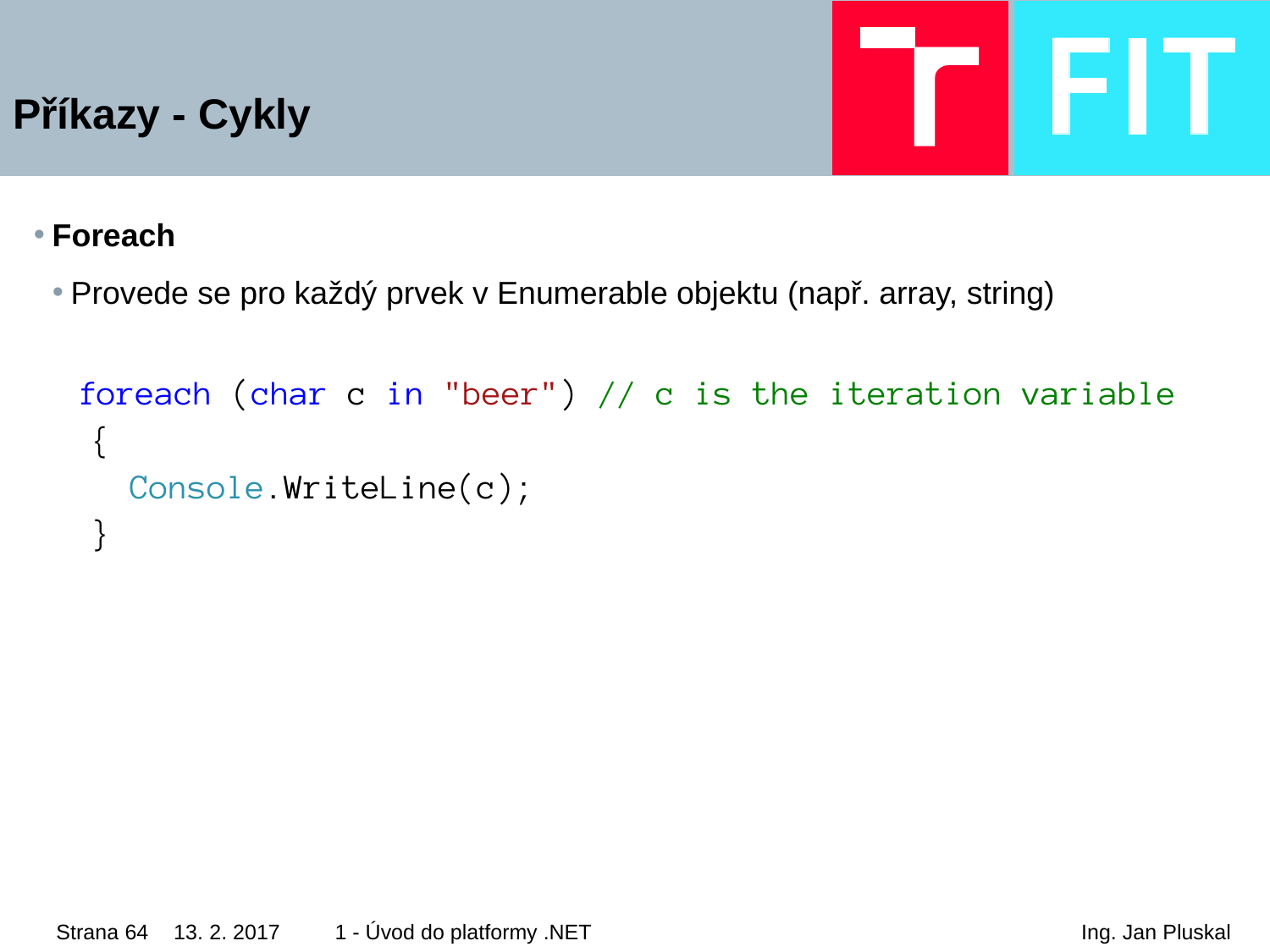

# Příkazy - Cykly
Foreach
Provede se pro každý prvek v Enumerable objektu (např. array, string)

   foreach (char c in "beer") // c is the iteration variable
    {
      Console.WriteLine(c);
    }